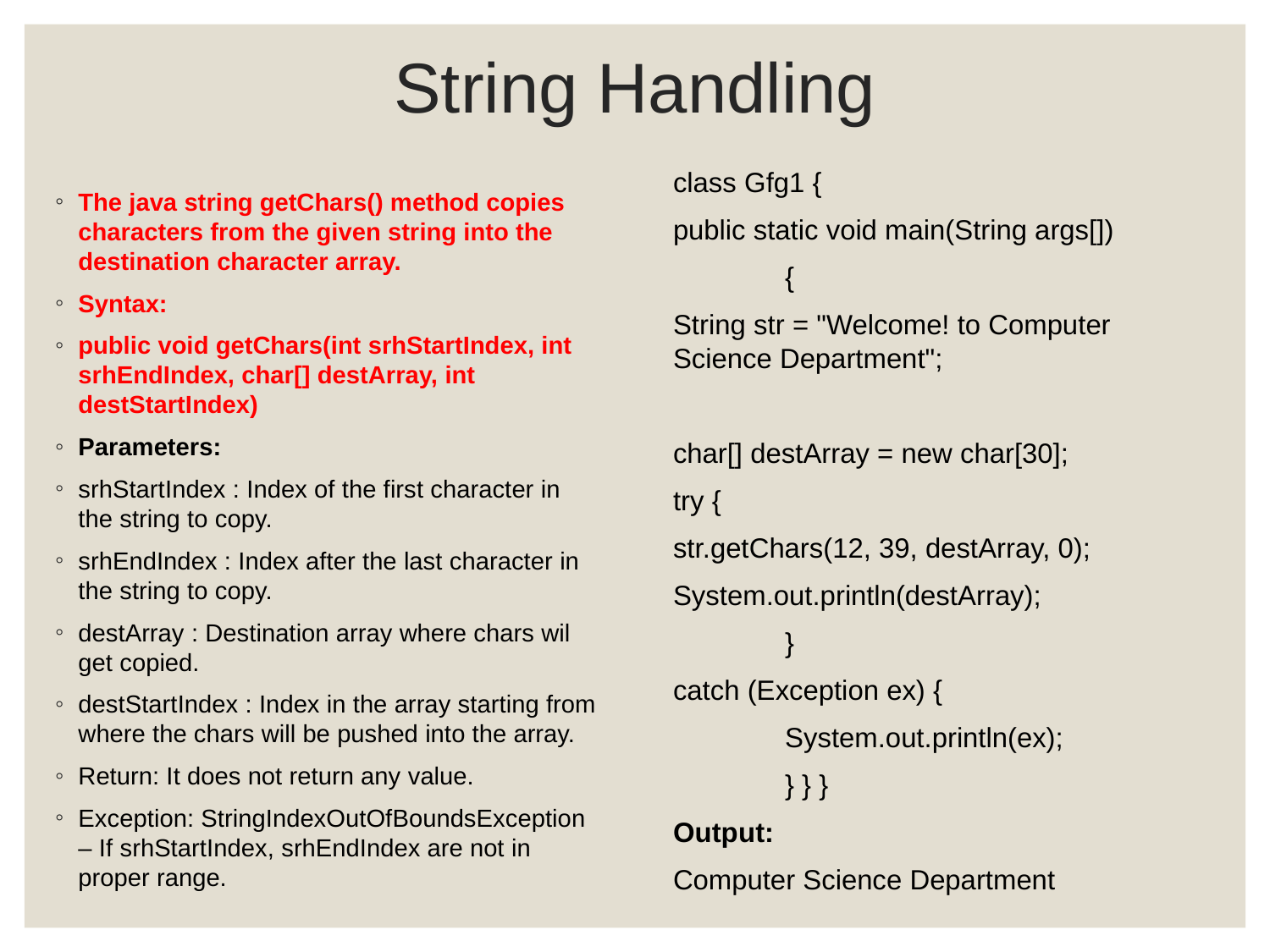

# String Handling
class Gfg1 {
public static void main(String args[])
	{
String str = "Welcome! to Computer Science Department";

char[] destArray = new char[30];
try {
str.getChars(12, 39, destArray, 0);
System.out.println(destArray);
		}
catch (Exception ex) {
	System.out.println(ex);
		} } }
Output:
Computer Science Department

The java string getChars() method copies characters from the given string into the destination character array.
Syntax:
public void getChars(int srhStartIndex, int srhEndIndex, char[] destArray, int destStartIndex)
Parameters:
srhStartIndex : Index of the first character in the string to copy.
srhEndIndex : Index after the last character in the string to copy.
destArray : Destination array where chars wil get copied.
destStartIndex : Index in the array starting from where the chars will be pushed into the array.
Return: It does not return any value.
Exception: StringIndexOutOfBoundsException – If srhStartIndex, srhEndIndex are not in proper range.